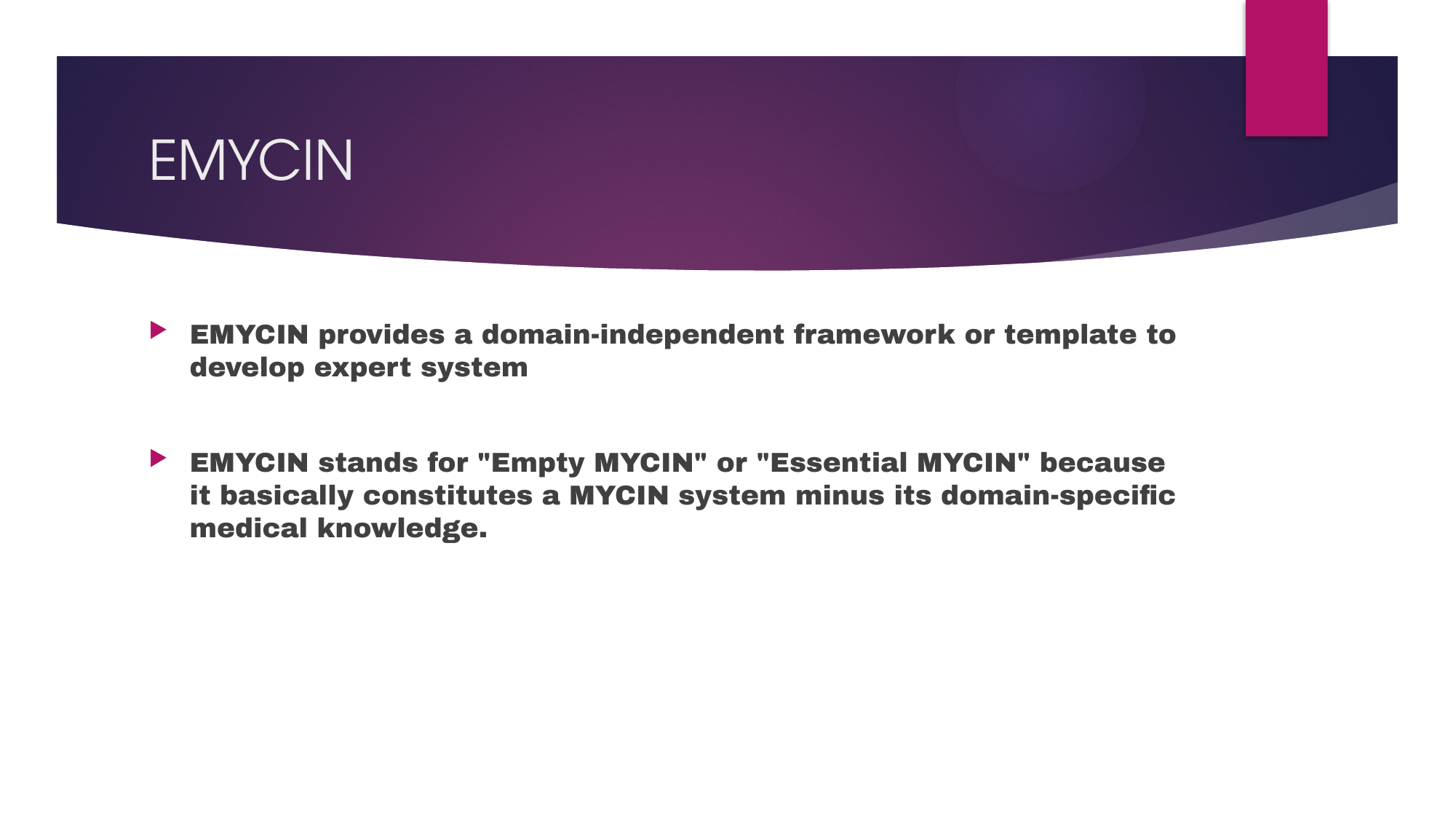

# EMYCIN
EMYCIN provides a domain-independent framework or template to develop expert system

EMYCIN stands for "Empty MYCIN" or "Essential MYCIN" because it basically constitutes a MYCIN system minus its domain-specific medical knowledge.